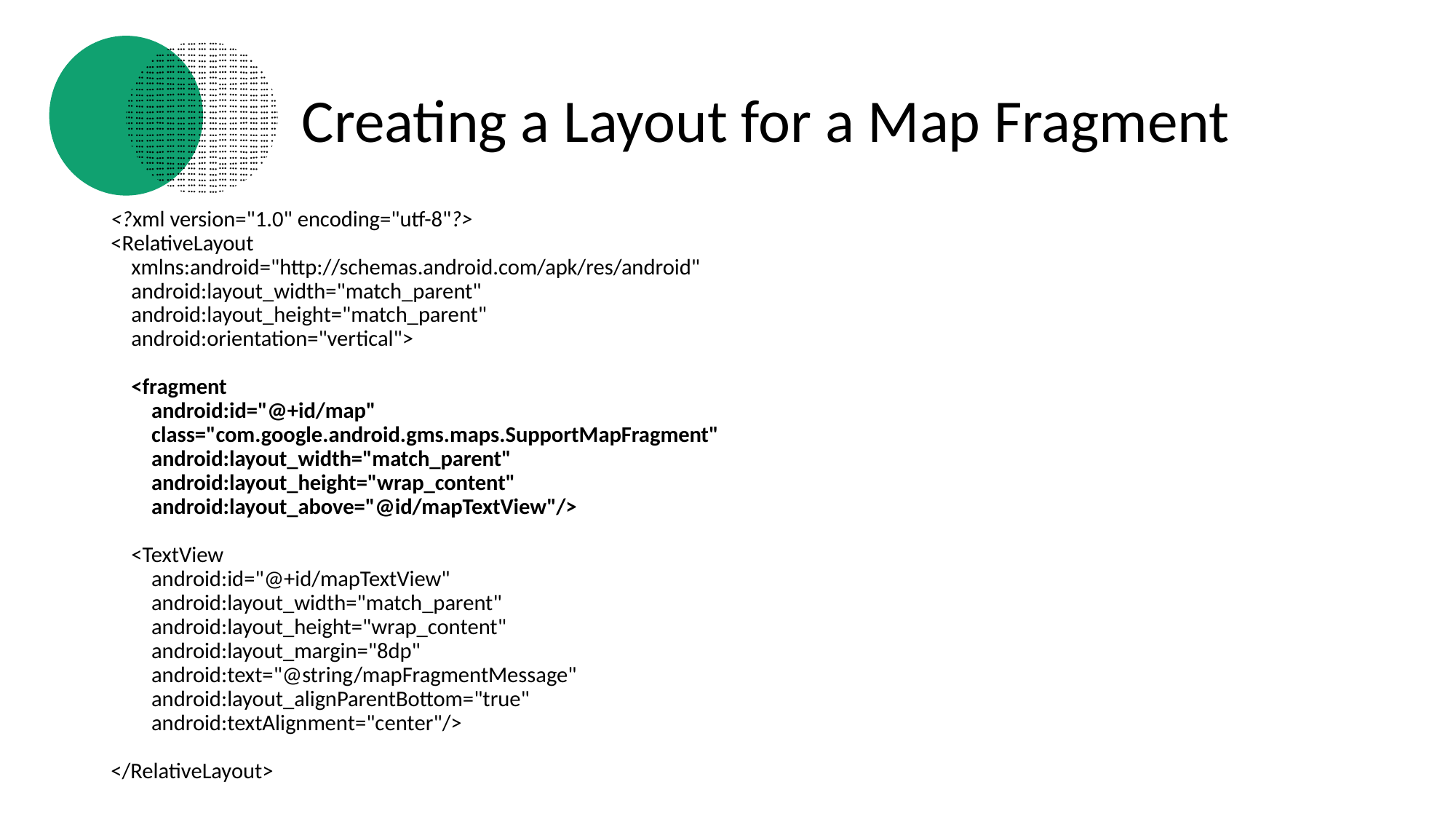

# Creating a Layout for a Map Fragment
<?xml version="1.0" encoding="utf-8"?>
<RelativeLayout
    xmlns:android="http://schemas.android.com/apk/res/android"
    android:layout_width="match_parent"
    android:layout_height="match_parent"
    android:orientation="vertical">
    <fragment
        android:id="@+id/map"
        class="com.google.android.gms.maps.SupportMapFragment"
        android:layout_width="match_parent"
        android:layout_height="wrap_content"
        android:layout_above="@id/mapTextView"/>
    <TextView
        android:id="@+id/mapTextView"
        android:layout_width="match_parent"
        android:layout_height="wrap_content"
        android:layout_margin="8dp"
        android:text="@string/mapFragmentMessage"
        android:layout_alignParentBottom="true"
        android:textAlignment="center"/>
</RelativeLayout>